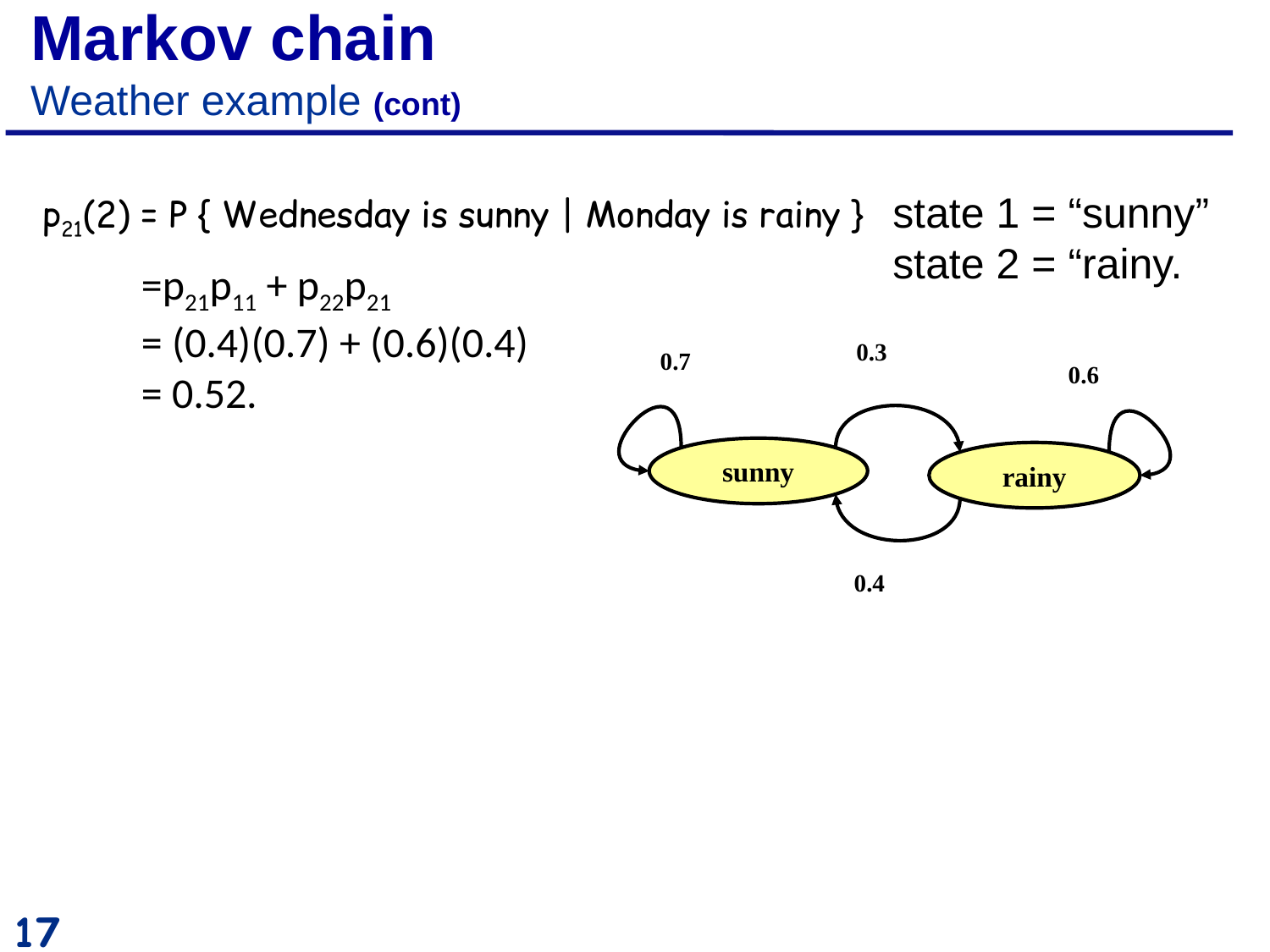

# Markov chain Weather example (cont)

state 1 = “sunny” state 2 = “rainy.
p21(2) = P { Wednesday is sunny | Monday is rainy }
=p21p11 + p22p21
= (0.4)(0.7) + (0.6)(0.4)
= 0.52.
0.3
0.7
0.6
sunny
rainy
0.4
17